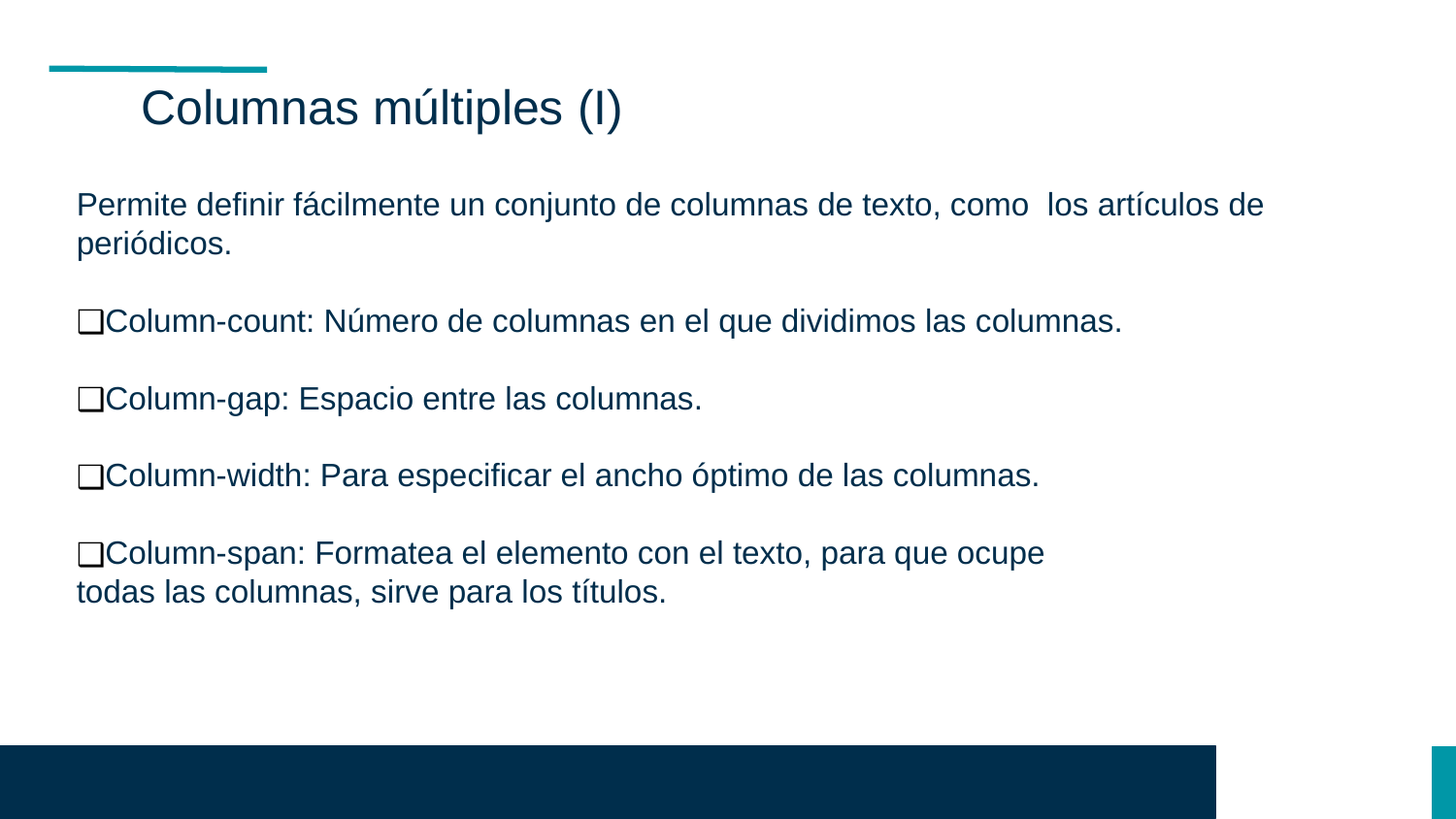

Columnas múltiples (I)
Permite definir fácilmente un conjunto de columnas de texto, como  los artículos de periódicos.

Column-count: Número de columnas en el que dividimos las columnas.

Column-gap: Espacio entre las columnas.

Column-width: Para especificar el ancho óptimo de las columnas.

Column-span: Formatea el elemento con el texto, para que ocupe
todas las columnas, sirve para los títulos.